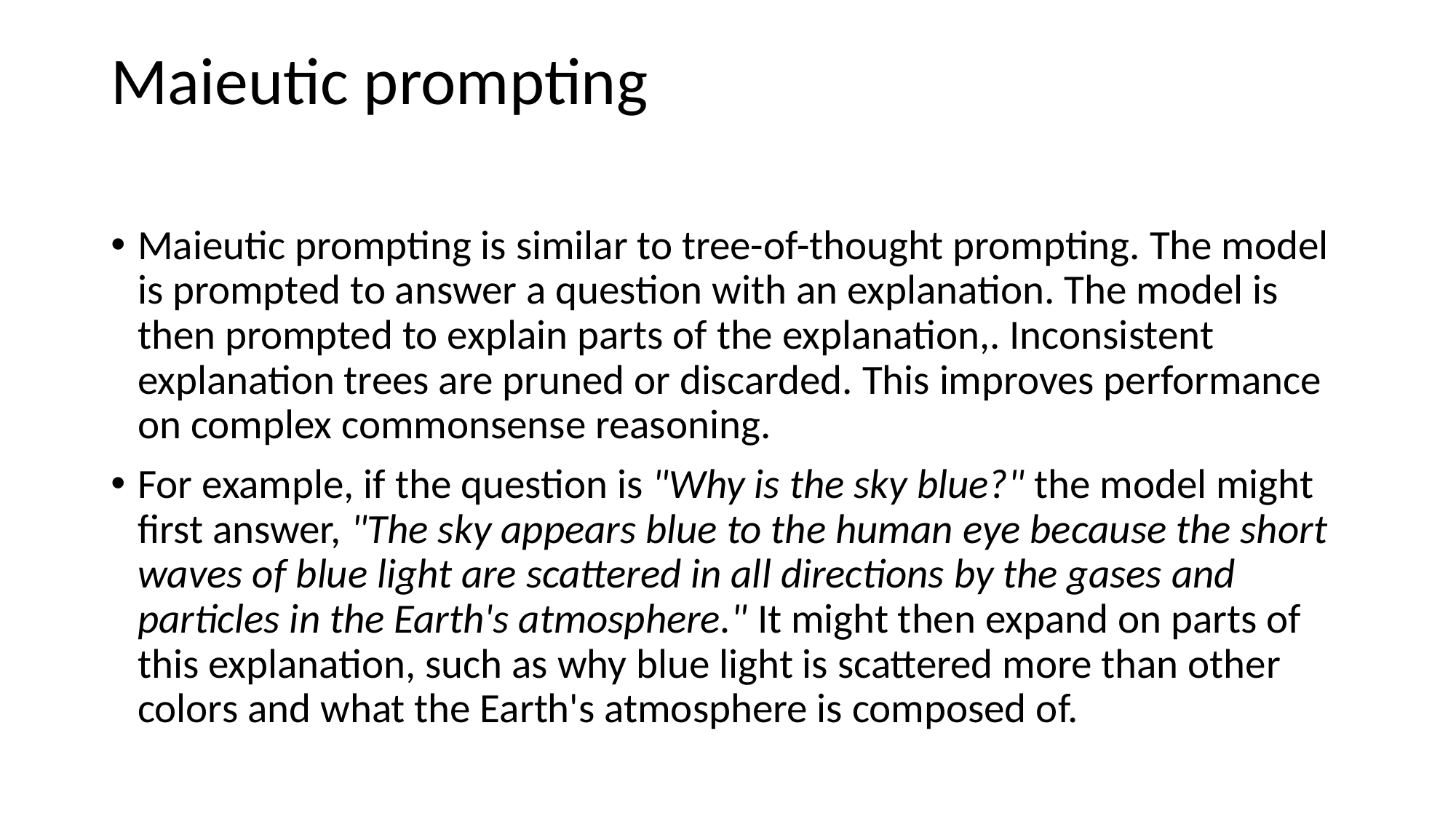

# Maieutic prompting
Maieutic prompting is similar to tree-of-thought prompting. The model is prompted to answer a question with an explanation. The model is then prompted to explain parts of the explanation,. Inconsistent explanation trees are pruned or discarded. This improves performance on complex commonsense reasoning.
For example, if the question is "Why is the sky blue?" the model might first answer, "The sky appears blue to the human eye because the short waves of blue light are scattered in all directions by the gases and particles in the Earth's atmosphere." It might then expand on parts of this explanation, such as why blue light is scattered more than other colors and what the Earth's atmosphere is composed of.